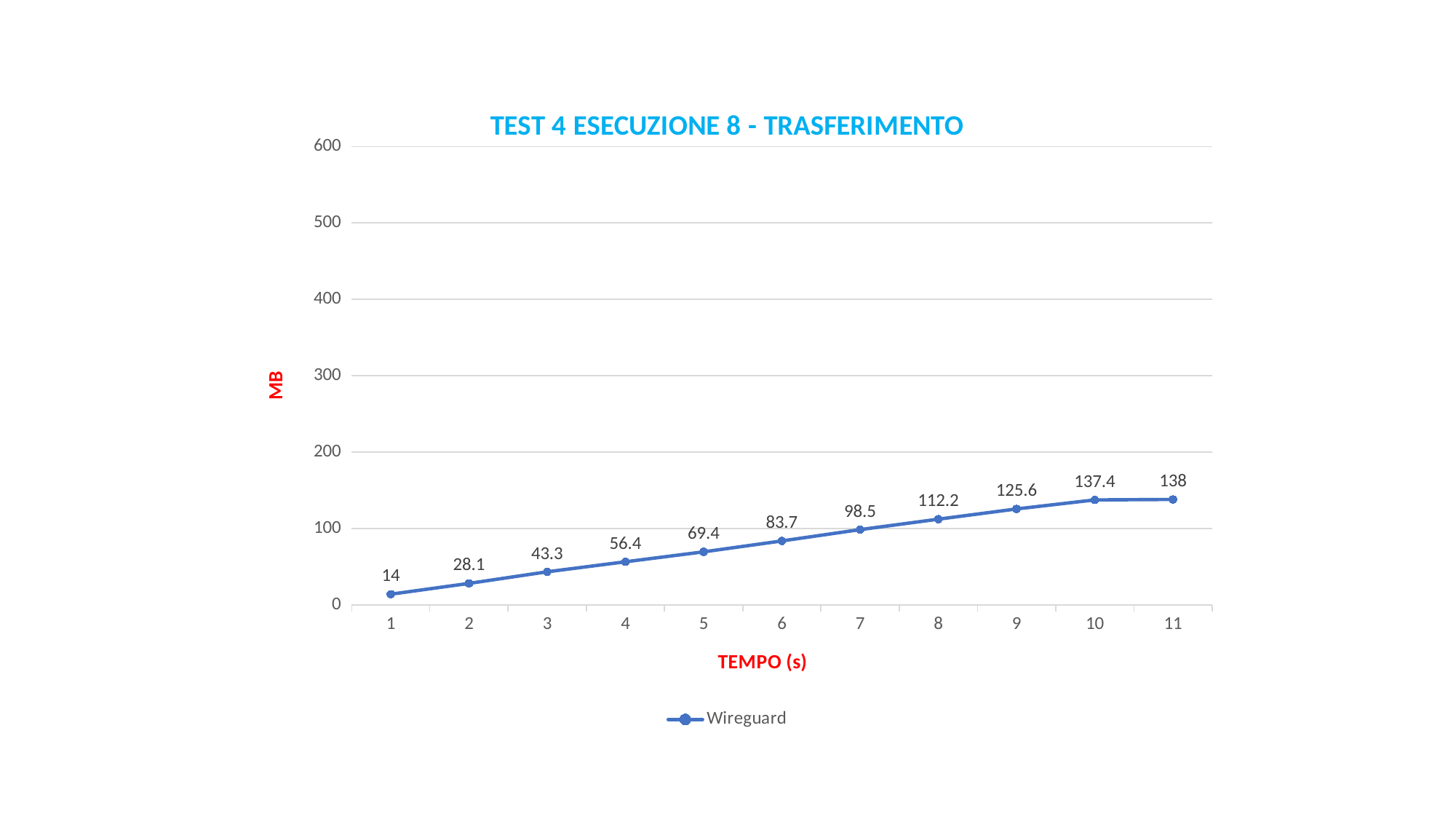

### Chart: TEST 4 ESECUZIONE 8 - TRASFERIMENTO

| Category | Wireguard |
|---|---|
| 1 | 14.0 |
| 2 | 28.1 |
| 3 | 43.3 |
| 4 | 56.4 |
| 5 | 69.4 |
| 6 | 83.7 |
| 7 | 98.5 |
| 8 | 112.2 |
| 9 | 125.6 |
| 10 | 137.4 |
| 11 | 138.0 |